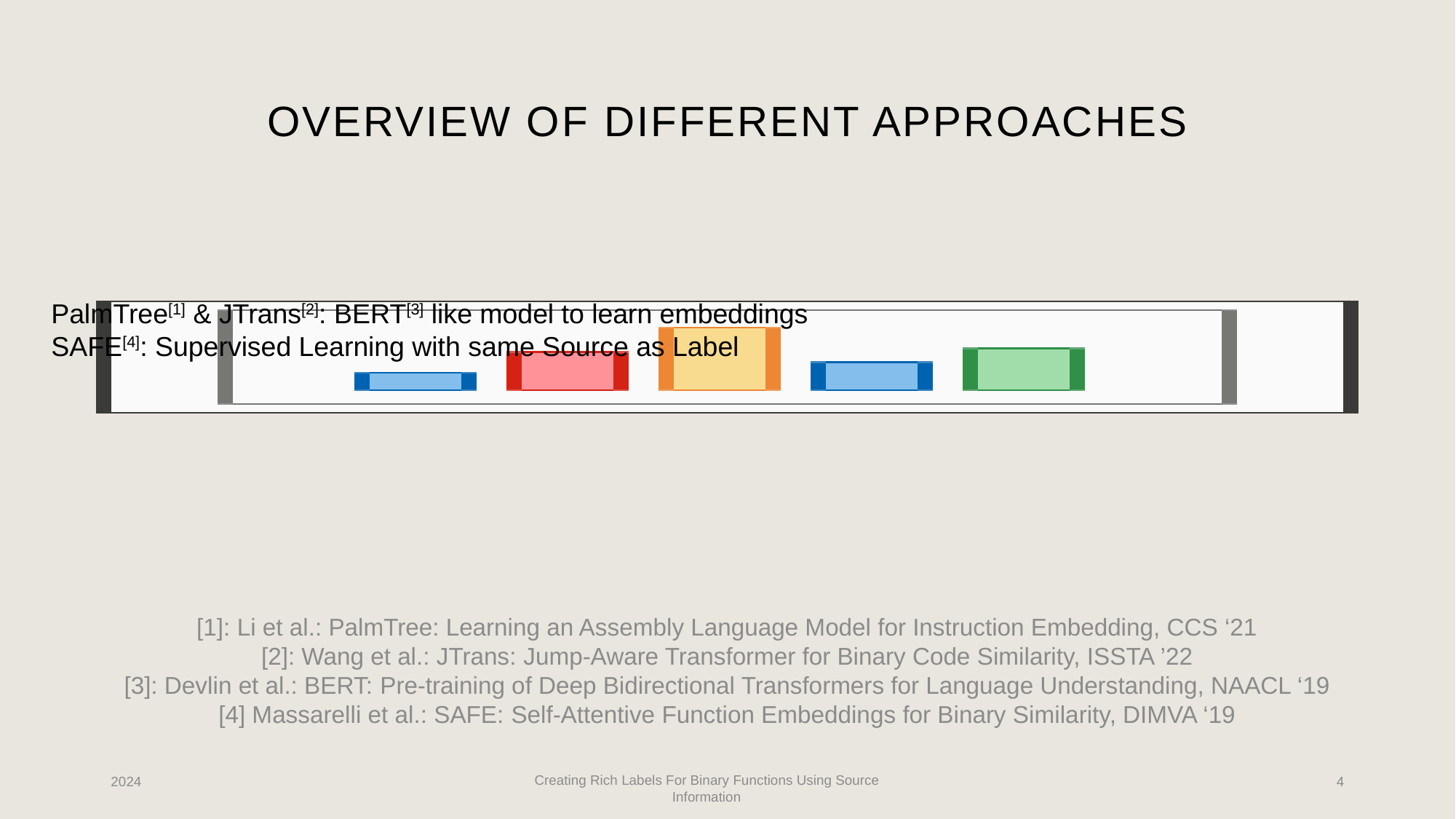

# Overview of Different Approaches
PalmTree[1] & JTrans[2]: BERT[3] like model to learn embeddings
SAFE[4]: Supervised Learning with same Source as Label

[1]: Li et al.: PalmTree: Learning an Assembly Language Model for Instruction Embedding, CCS ‘21
[2]: Wang et al.: JTrans: Jump-Aware Transformer for Binary Code Similarity, ISSTA ’22
[3]: Devlin et al.: BERT: Pre-training of Deep Bidirectional Transformers for Language Understanding, NAACL ‘19
[4] Massarelli et al.: SAFE: Self-Attentive Function Embeddings for Binary Similarity, DIMVA ‘19
2024
4
Creating Rich Labels For Binary Functions Using Source Information